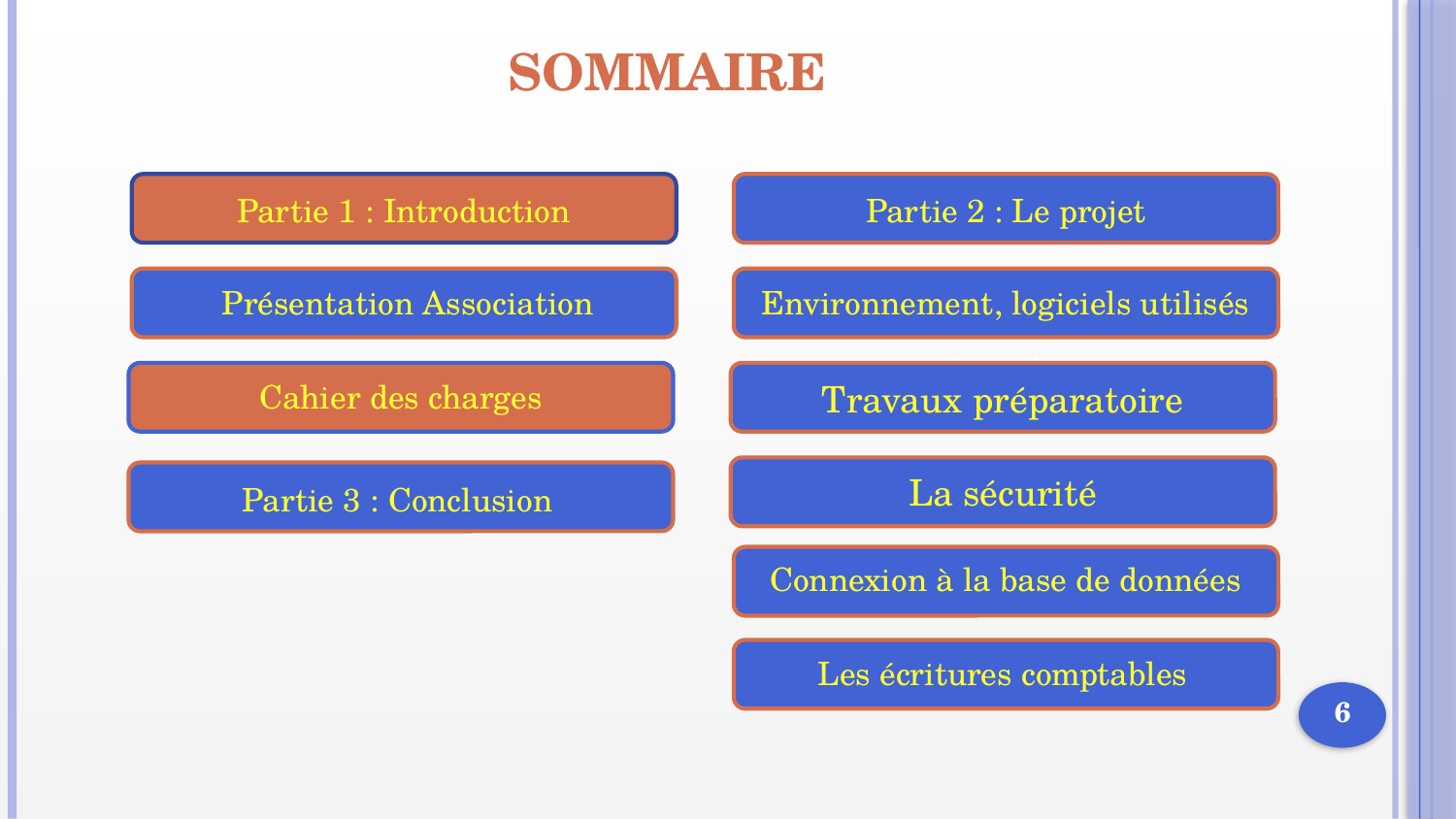

# Sommaire

Partie 1 : Introduction

Partie 2 : Le projet

Présentation Association

Environnement, logiciels utilisés
Locale

Cahier des charges

Travaux préparatoire

La sécurité

Partie 3 : Conclusion

Connexion à la base de données

Les écritures comptables
6